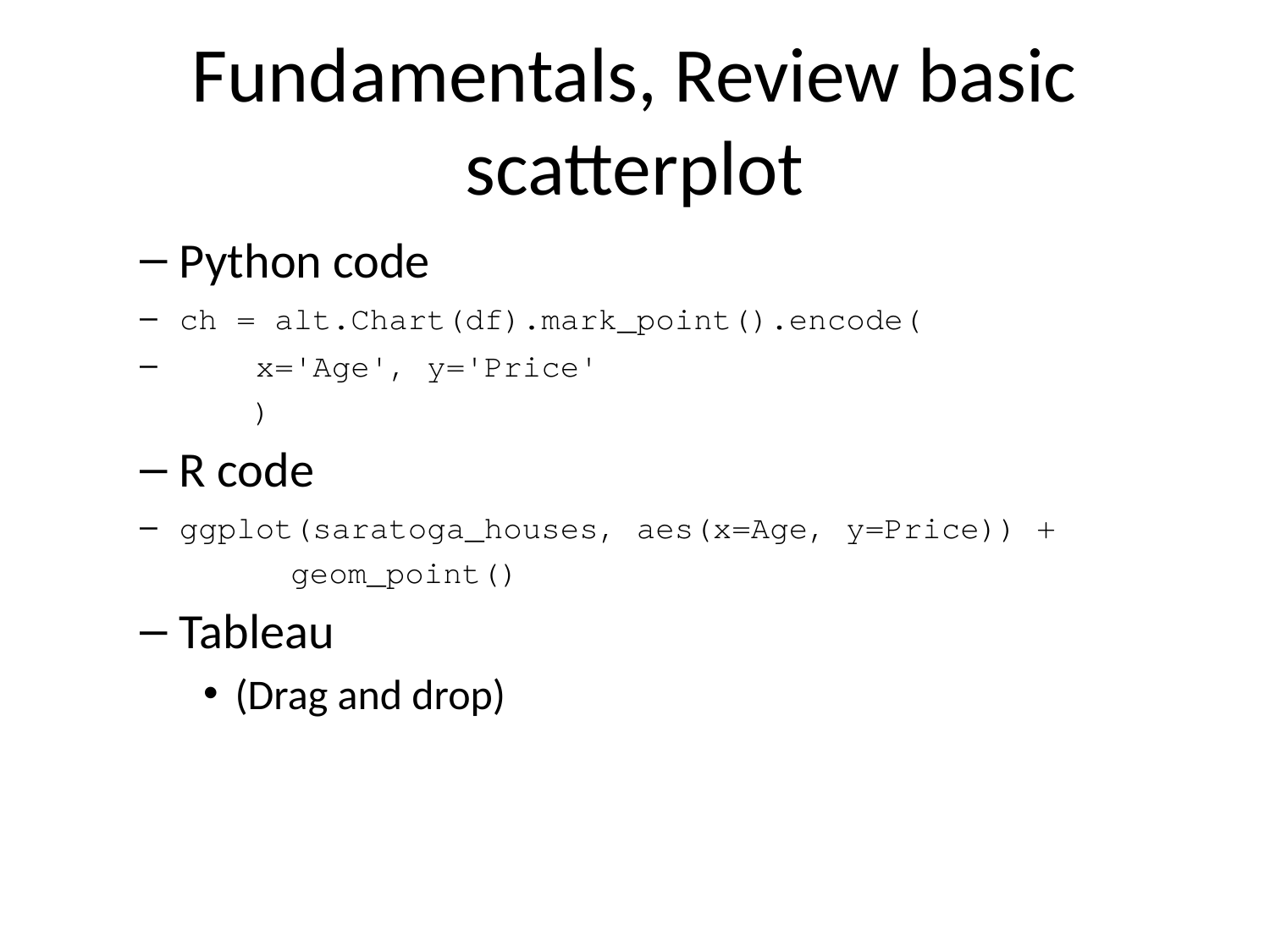

# Fundamentals, Review basic scatterplot
Python code
ch = alt.Chart(df).mark_point().encode(
    x='Age', y='Price'
)
R code
ggplot(saratoga_houses, aes(x=Age, y=Price)) +
  geom_point()
Tableau
(Drag and drop)